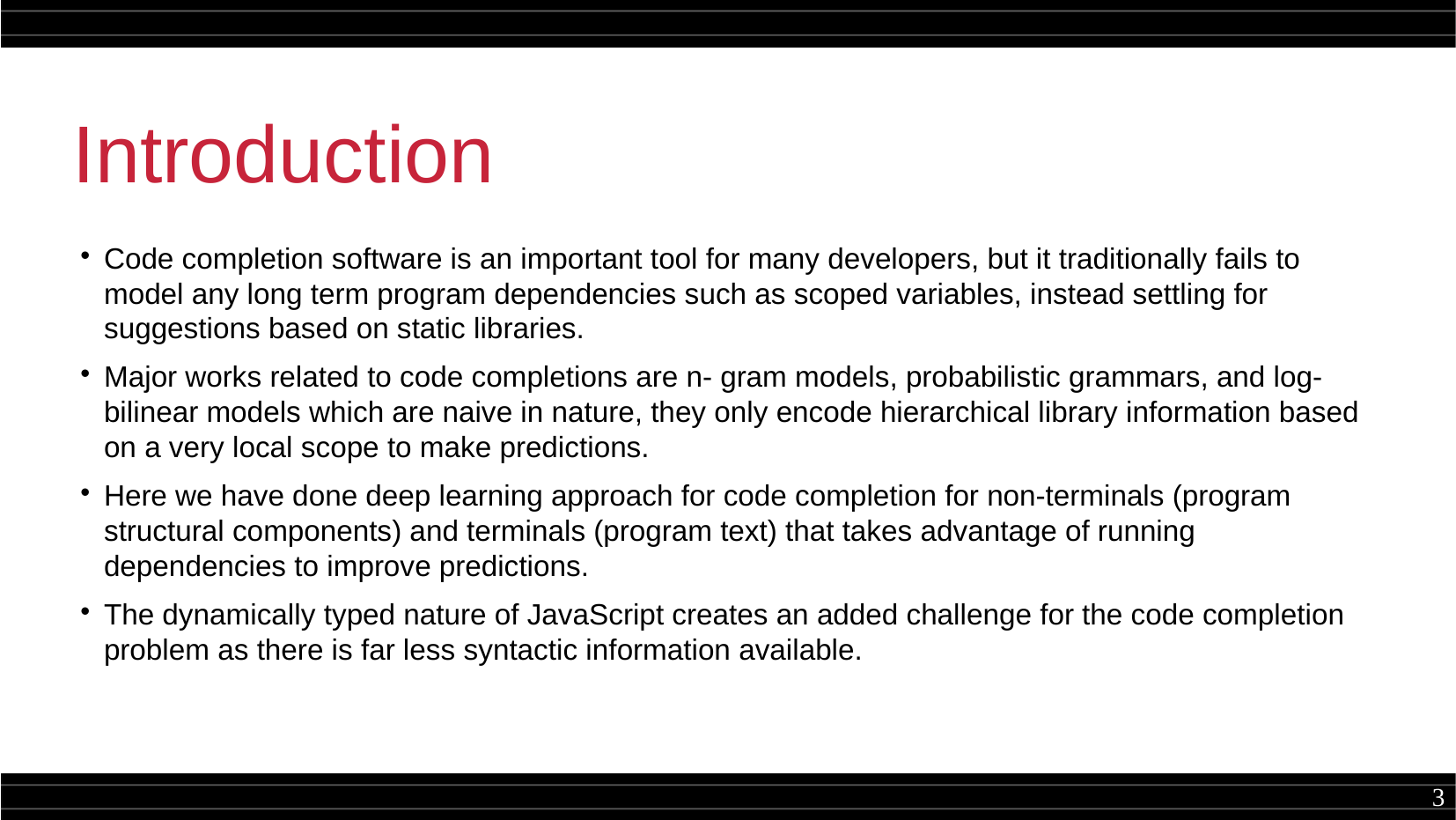

Introduction
Code completion software is an important tool for many developers, but it traditionally fails to model any long term program dependencies such as scoped variables, instead settling for suggestions based on static libraries.
Major works related to code completions are n- gram models, probabilistic grammars, and log-bilinear models which are naive in nature, they only encode hierarchical library information based on a very local scope to make predictions.
Here we have done deep learning approach for code completion for non-terminals (program structural components) and terminals (program text) that takes advantage of running dependencies to improve predictions.
The dynamically typed nature of JavaScript creates an added challenge for the code completion problem as there is far less syntactic information available.